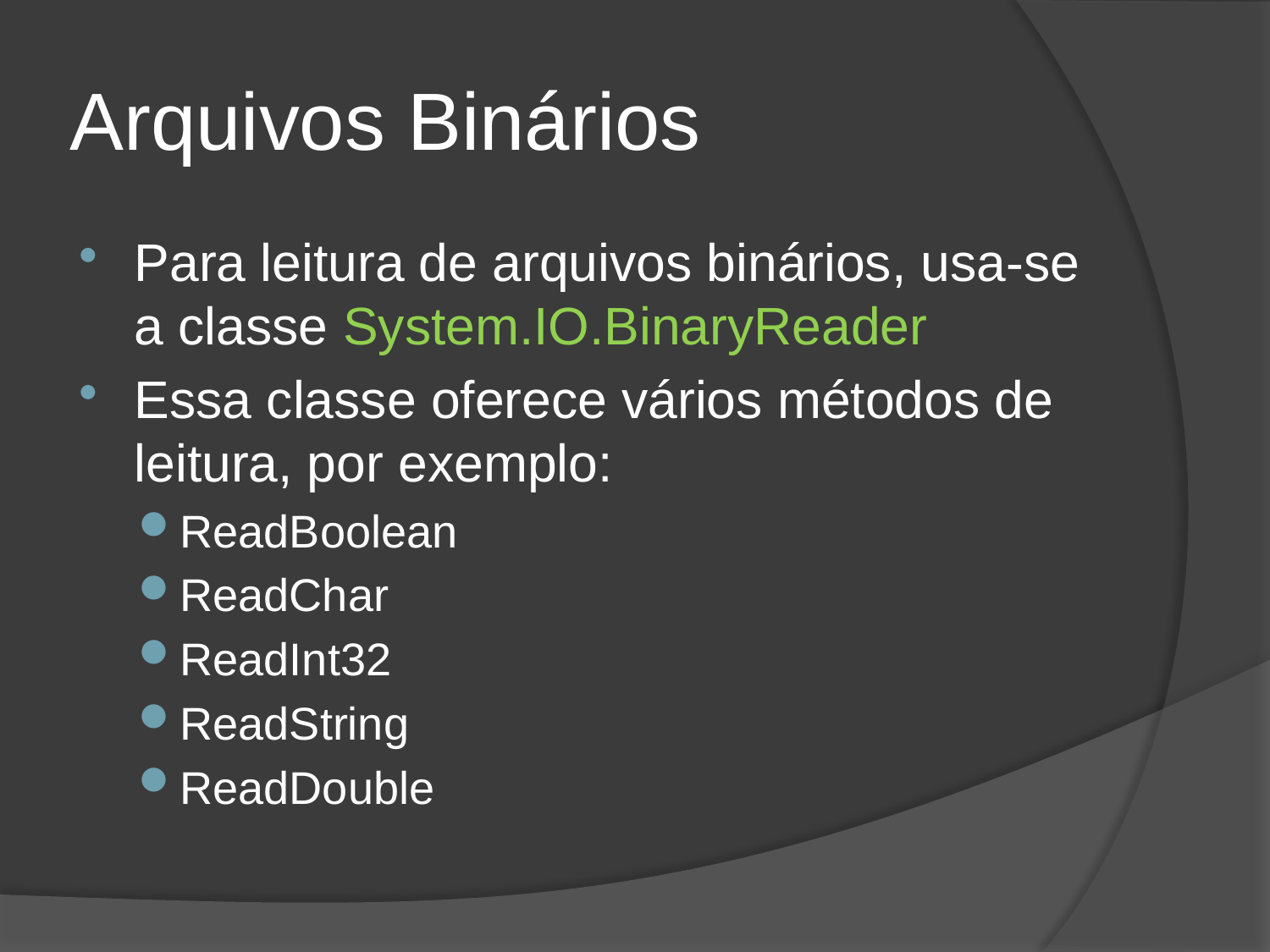

# Arquivos Binários
Para leitura de arquivos binários, usa-se a classe System.IO.BinaryReader
Essa classe oferece vários métodos de leitura, por exemplo:
ReadBoolean
ReadChar
ReadInt32
ReadString
ReadDouble